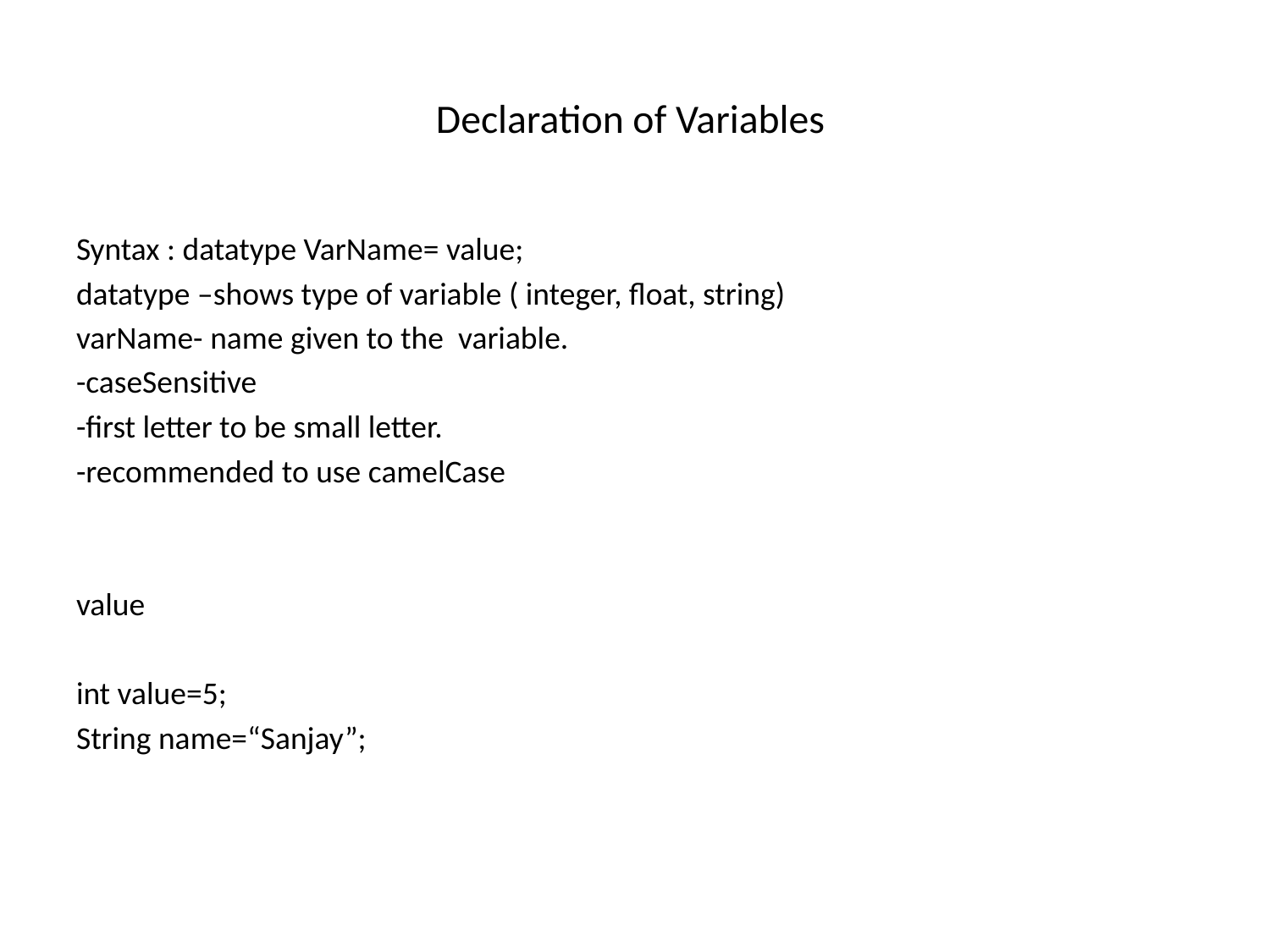

# Declaration of Variables
Syntax : datatype VarName= value;
datatype –shows type of variable ( integer, float, string)
varName- name given to the  variable.
-caseSensitive
-first letter to be small letter.
-recommended to use camelCase

value

int value=5;
String name=“Sanjay”;